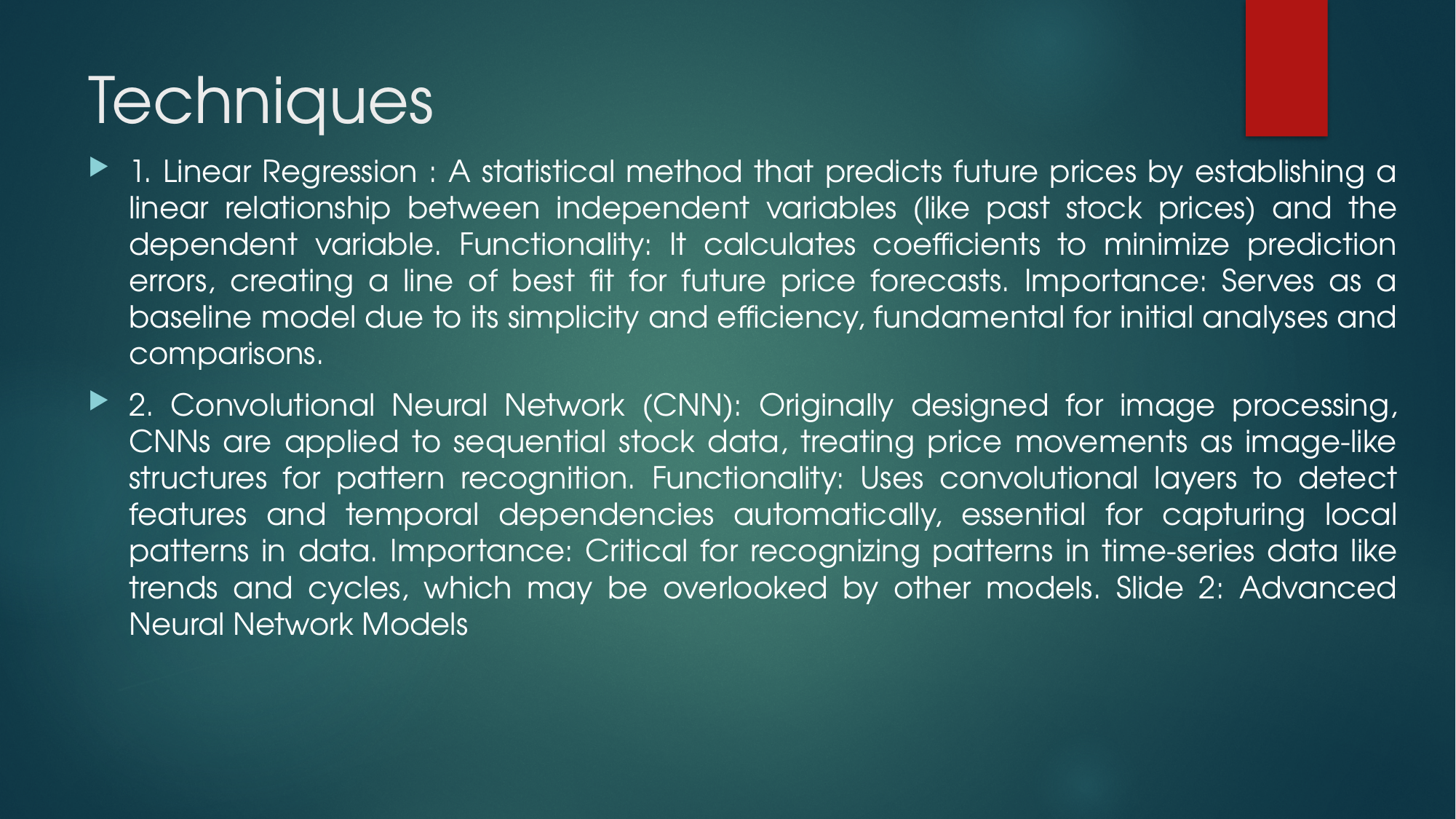

# Techniques
1. Linear Regression : A statistical method that predicts future prices by establishing a linear relationship between independent variables (like past stock prices) and the dependent variable. Functionality: It calculates coefficients to minimize prediction errors, creating a line of best fit for future price forecasts. Importance: Serves as a baseline model due to its simplicity and efficiency, fundamental for initial analyses and comparisons.
2. Convolutional Neural Network (CNN): Originally designed for image processing, CNNs are applied to sequential stock data, treating price movements as image-like structures for pattern recognition. Functionality: Uses convolutional layers to detect features and temporal dependencies automatically, essential for capturing local patterns in data. Importance: Critical for recognizing patterns in time-series data like trends and cycles, which may be overlooked by other models. Slide 2: Advanced Neural Network Models